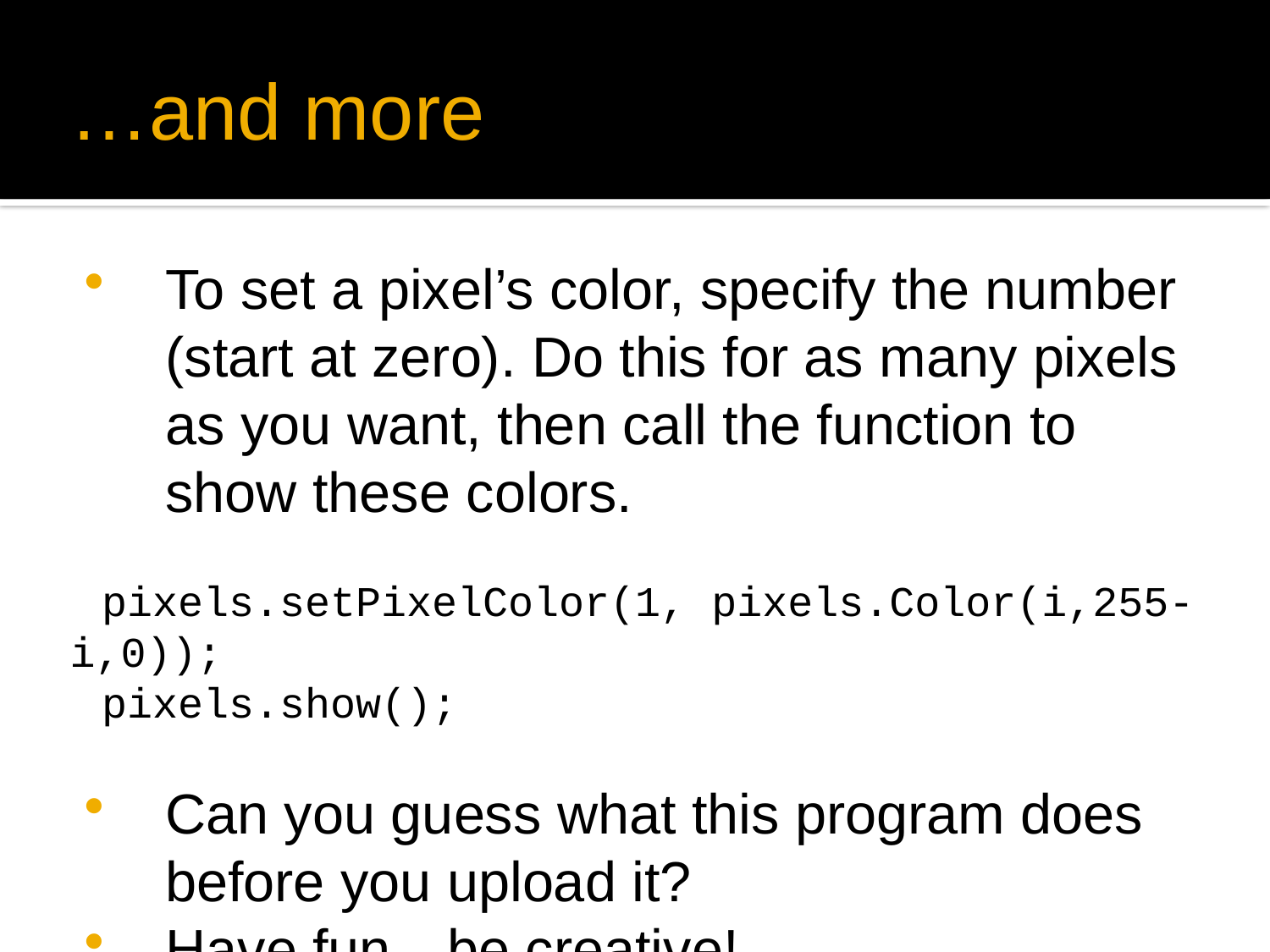

# …and more
To set a pixel’s color, specify the number (start at zero). Do this for as many pixels as you want, then call the function to show these colors.

pixels.setPixelColor(1, pixels.Color(i,255-i,0));
pixels.show();

Can you guess what this program does before you upload it?
Have fun…be creative!
54